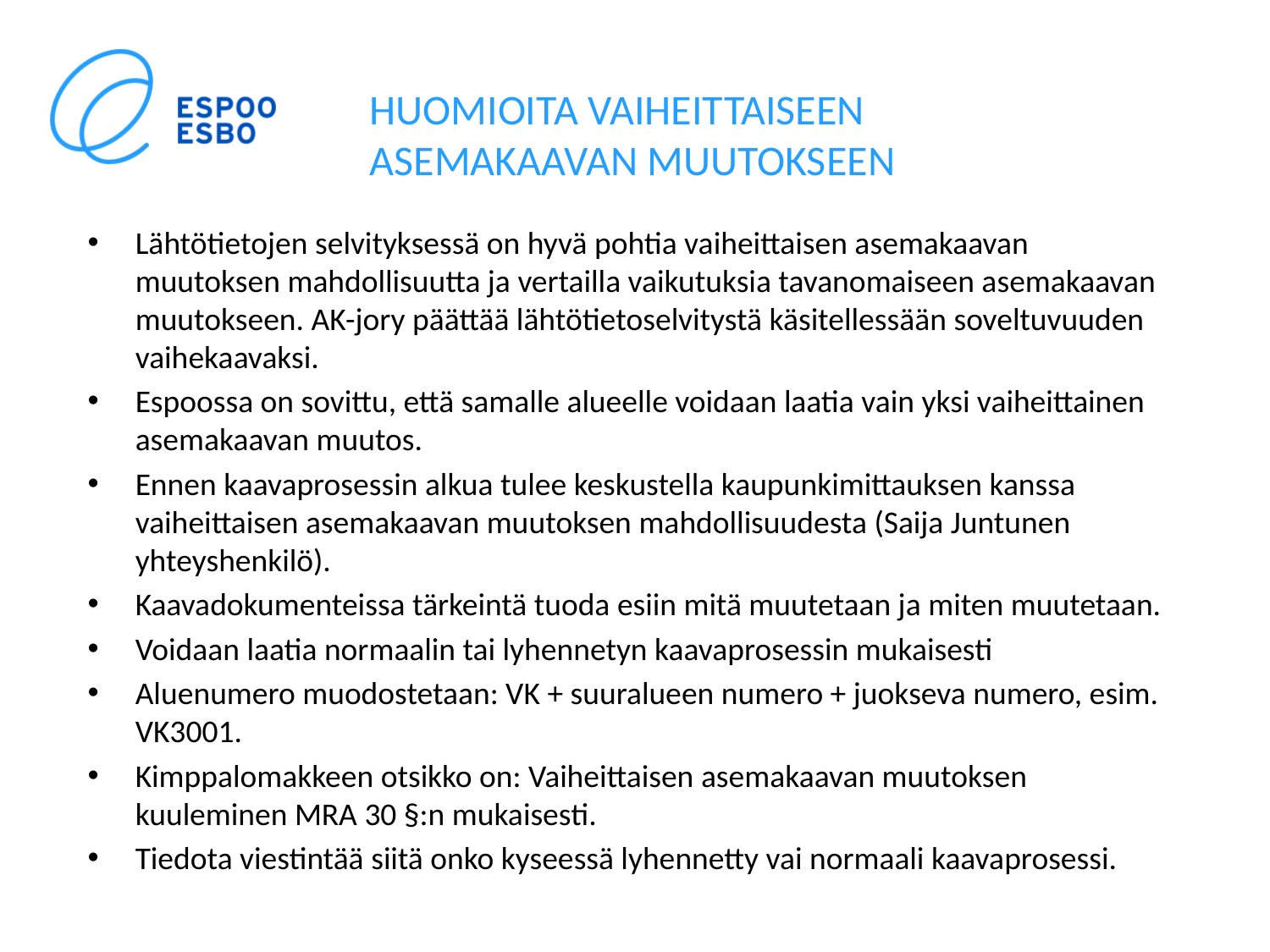

# HUOMIOITA VAIHEITTAISEEN ASEMAKAAVAN MUUTOKSEEN
Lähtötietojen selvityksessä on hyvä pohtia vaiheittaisen asemakaavan muutoksen mahdollisuutta ja vertailla vaikutuksia tavanomaiseen asemakaavan muutokseen. AK-jory päättää lähtötietoselvitystä käsitellessään soveltuvuuden vaihekaavaksi.
Espoossa on sovittu, että samalle alueelle voidaan laatia vain yksi vaiheittainen asemakaavan muutos.
Ennen kaavaprosessin alkua tulee keskustella kaupunkimittauksen kanssa vaiheittaisen asemakaavan muutoksen mahdollisuudesta (Saija Juntunen yhteyshenkilö).
Kaavadokumenteissa tärkeintä tuoda esiin mitä muutetaan ja miten muutetaan.
Voidaan laatia normaalin tai lyhennetyn kaavaprosessin mukaisesti
Aluenumero muodostetaan: VK + suuralueen numero + juokseva numero, esim. VK3001.
Kimppalomakkeen otsikko on: Vaiheittaisen asemakaavan muutoksen kuuleminen MRA 30 §:n mukaisesti.
Tiedota viestintää siitä onko kyseessä lyhennetty vai normaali kaavaprosessi.